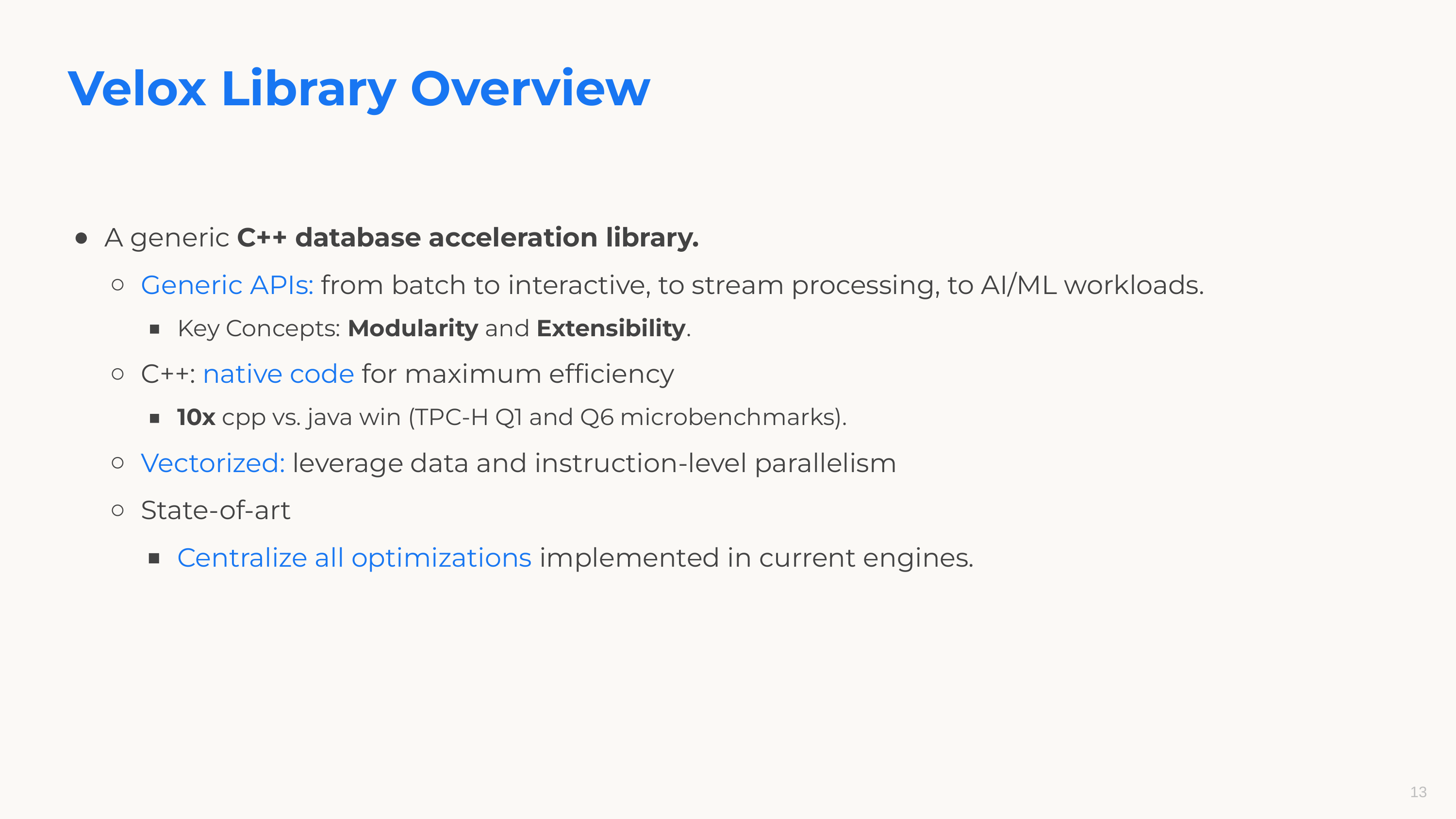

# Velox Library Overview
A generic C++ database acceleration library.
Generic APIs: from batch to interactive, to stream processing, to AI/ML workloads.
Key Concepts: Modularity and Extensibility.
C++: native code for maximum efficiency
10x cpp vs. java win (TPC-H Q1 and Q6 microbenchmarks).
Vectorized: leverage data and instruction-level parallelism
State-of-art
Centralize all optimizations implemented in current engines.
13